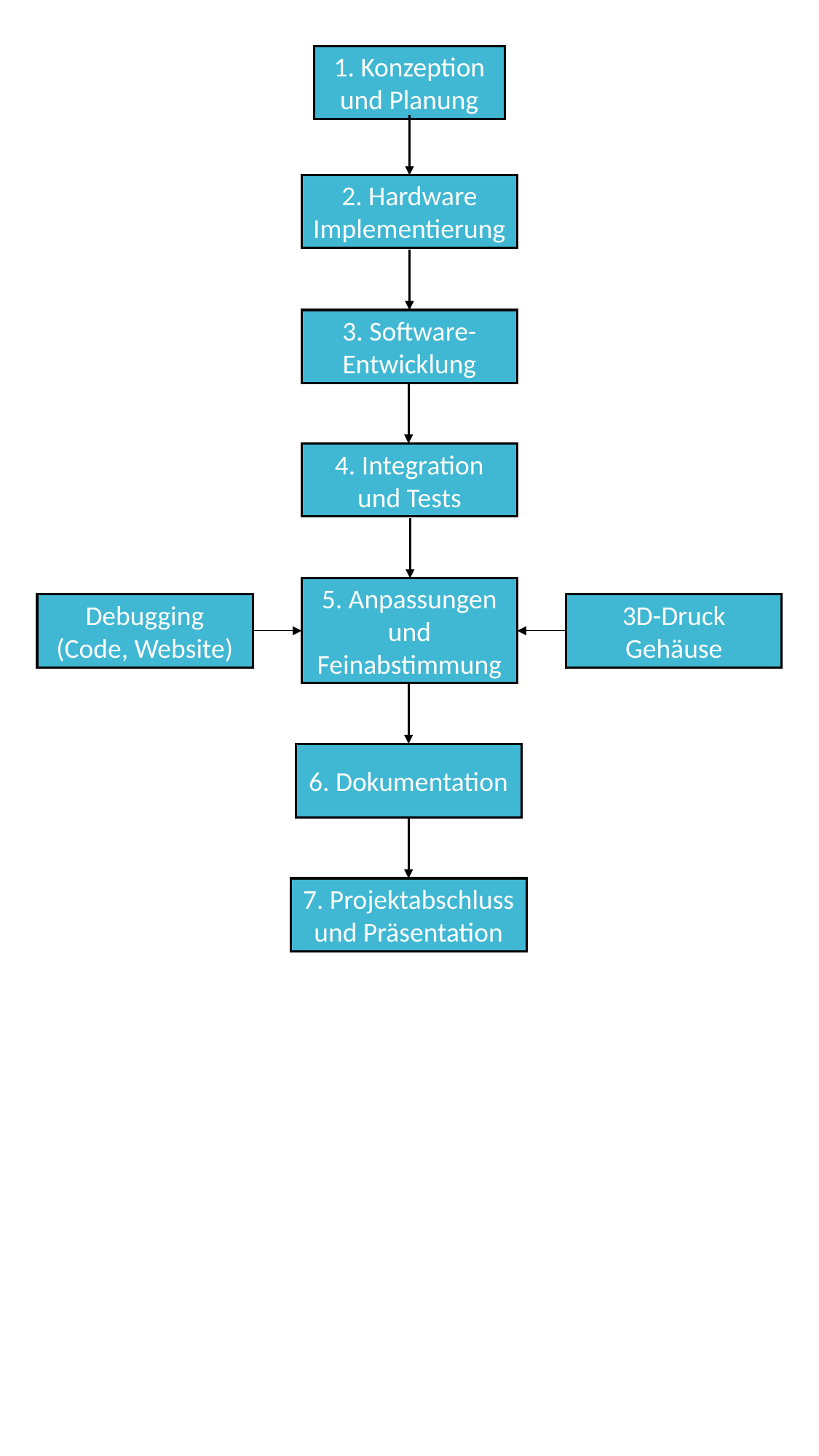

1. Konzeption und Planung
2. Hardware Implementierung
3. Software-Entwicklung
4. Integration und Tests
5. Anpassungen und Feinabstimmung
Debugging (Code, Website)
3D-Druck Gehäuse
6. Dokumentation
7. Projektabschluss und Präsentation